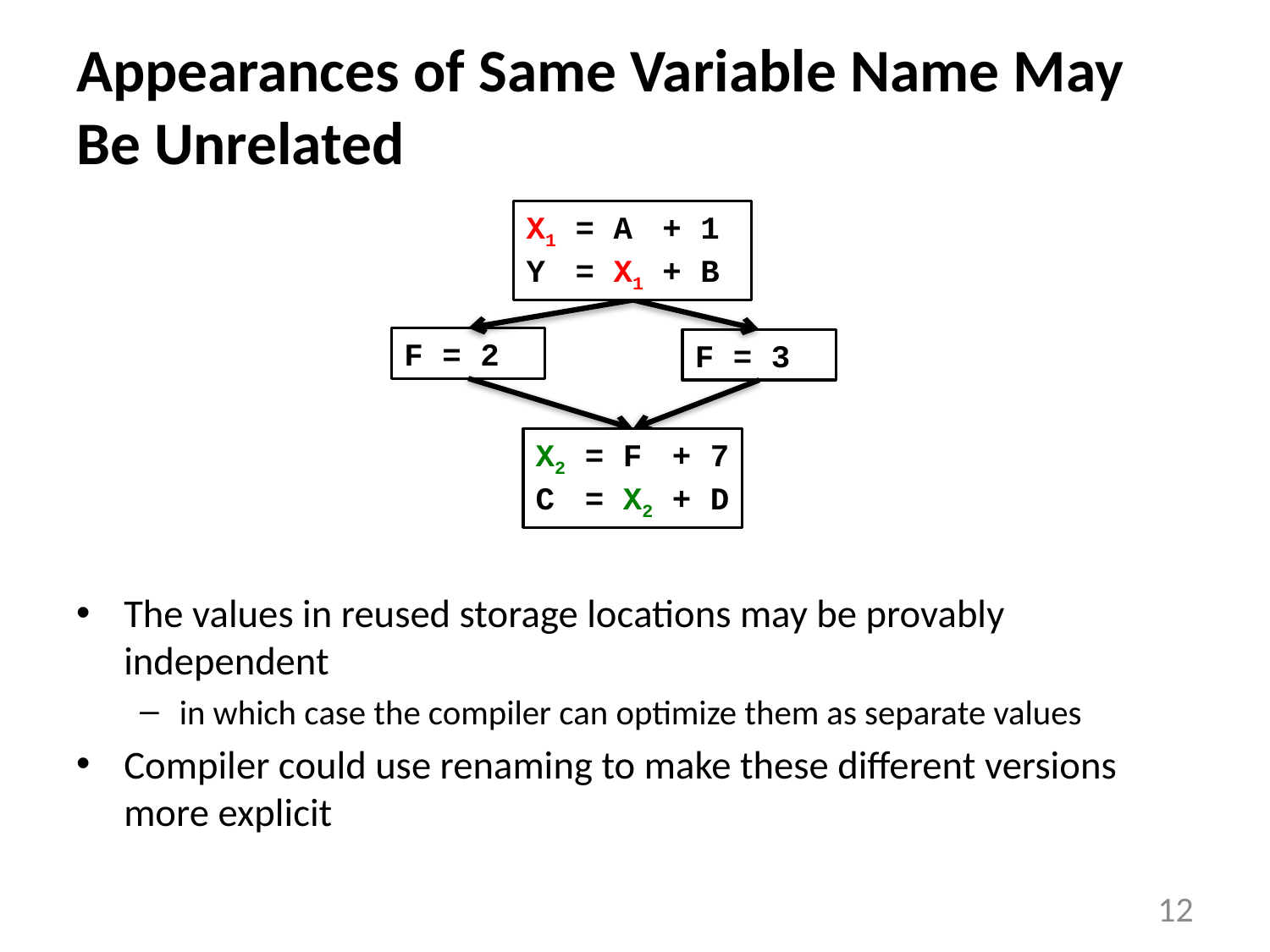

# Appearances of Same Variable Name May Be Unrelated
X1 = A2 + 1
Y2 = X1 + B
X2 = F2 + 7
C2 = X2 + D
X1 = A2 + 1
Y2 = X1 + B
F = 2
F = 3
X2 = F2 + 7
C2 = X2 + D
The values in reused storage locations may be provably independent
in which case the compiler can optimize them as separate values
Compiler could use renaming to make these different versions more explicit
12